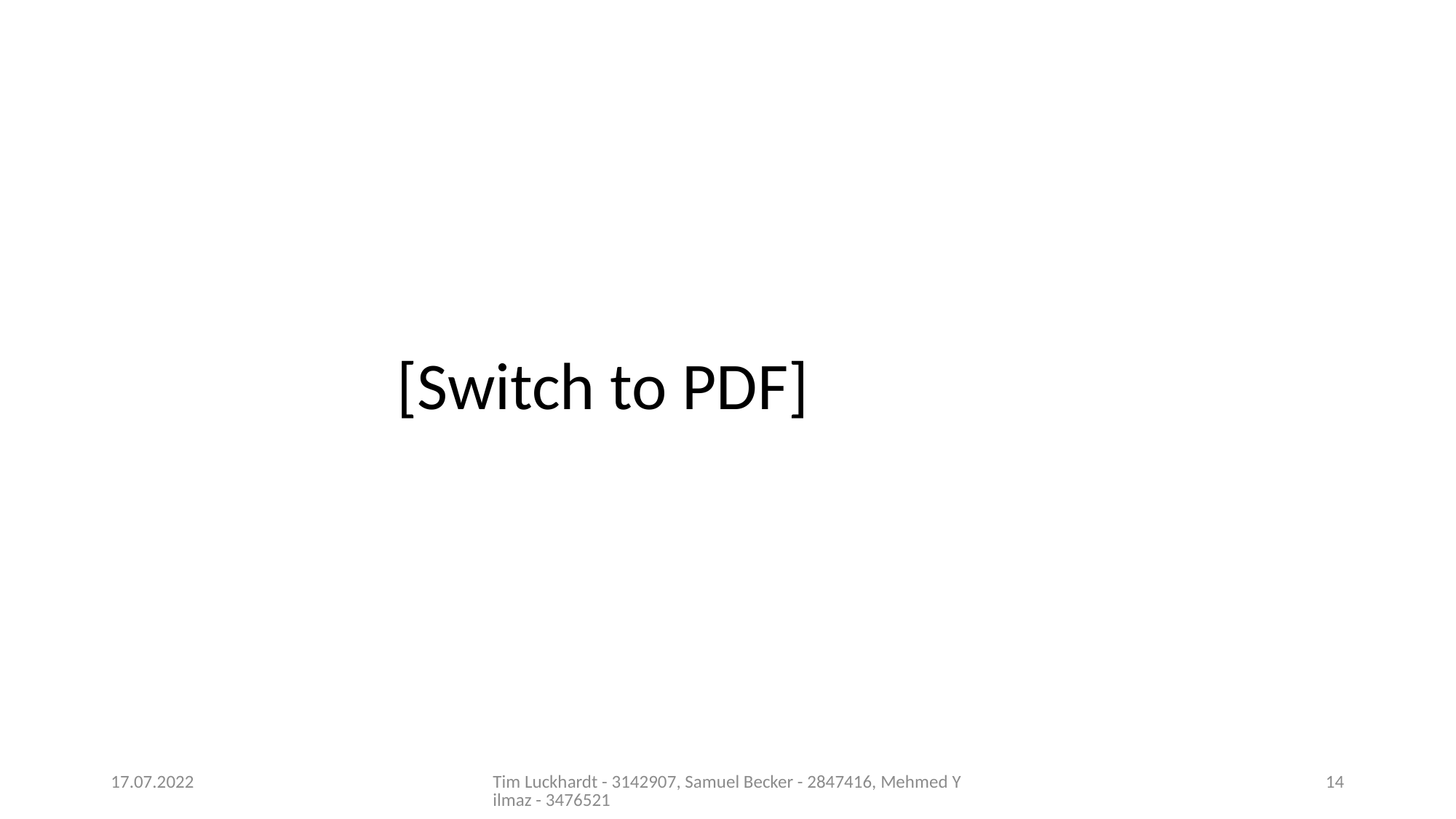

# [Switch to PDF]
17.07.2022
Tim Luckhardt - 3142907, Samuel Becker - 2847416, Mehmed Yilmaz - 3476521
14